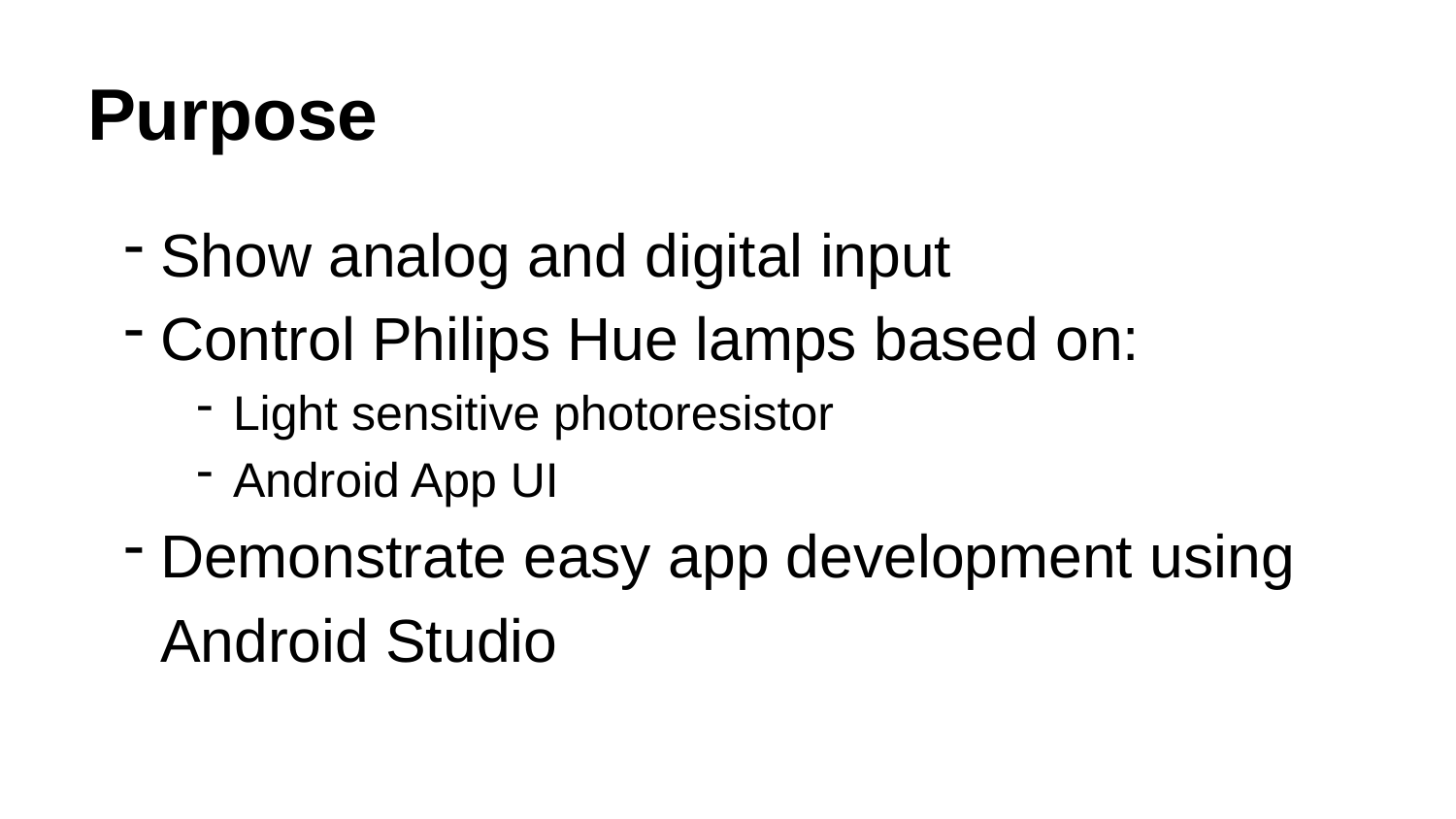

# Purpose
Show analog and digital input
Control Philips Hue lamps based on:
Light sensitive photoresistor
Android App UI
Demonstrate easy app development using Android Studio